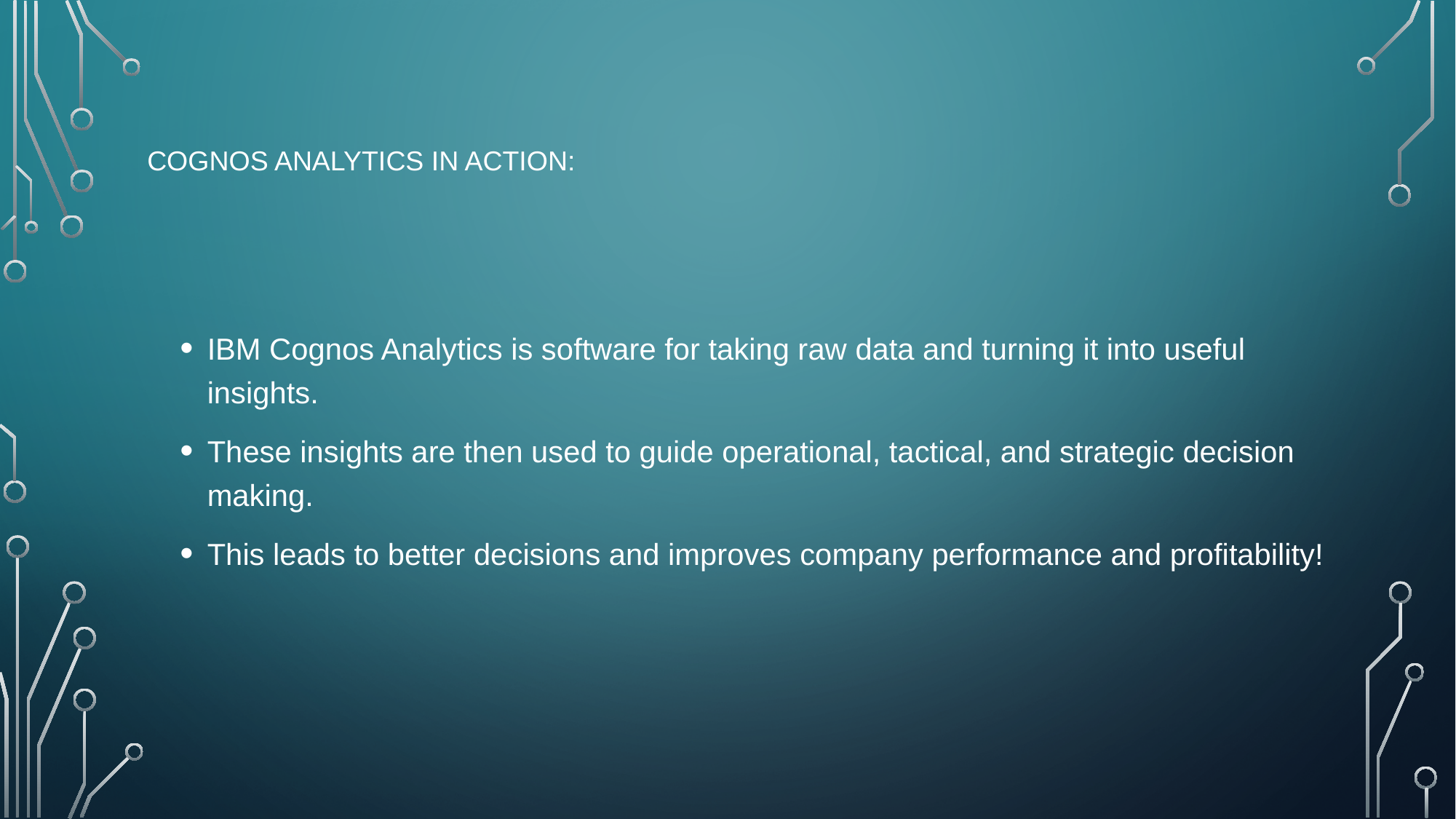

# Cognos analytics in action:

IBM Cognos Analytics is software for taking raw data and turning it into useful insights.
These insights are then used to guide operational, tactical, and strategic decision making.
This leads to better decisions and improves company performance and profitability!